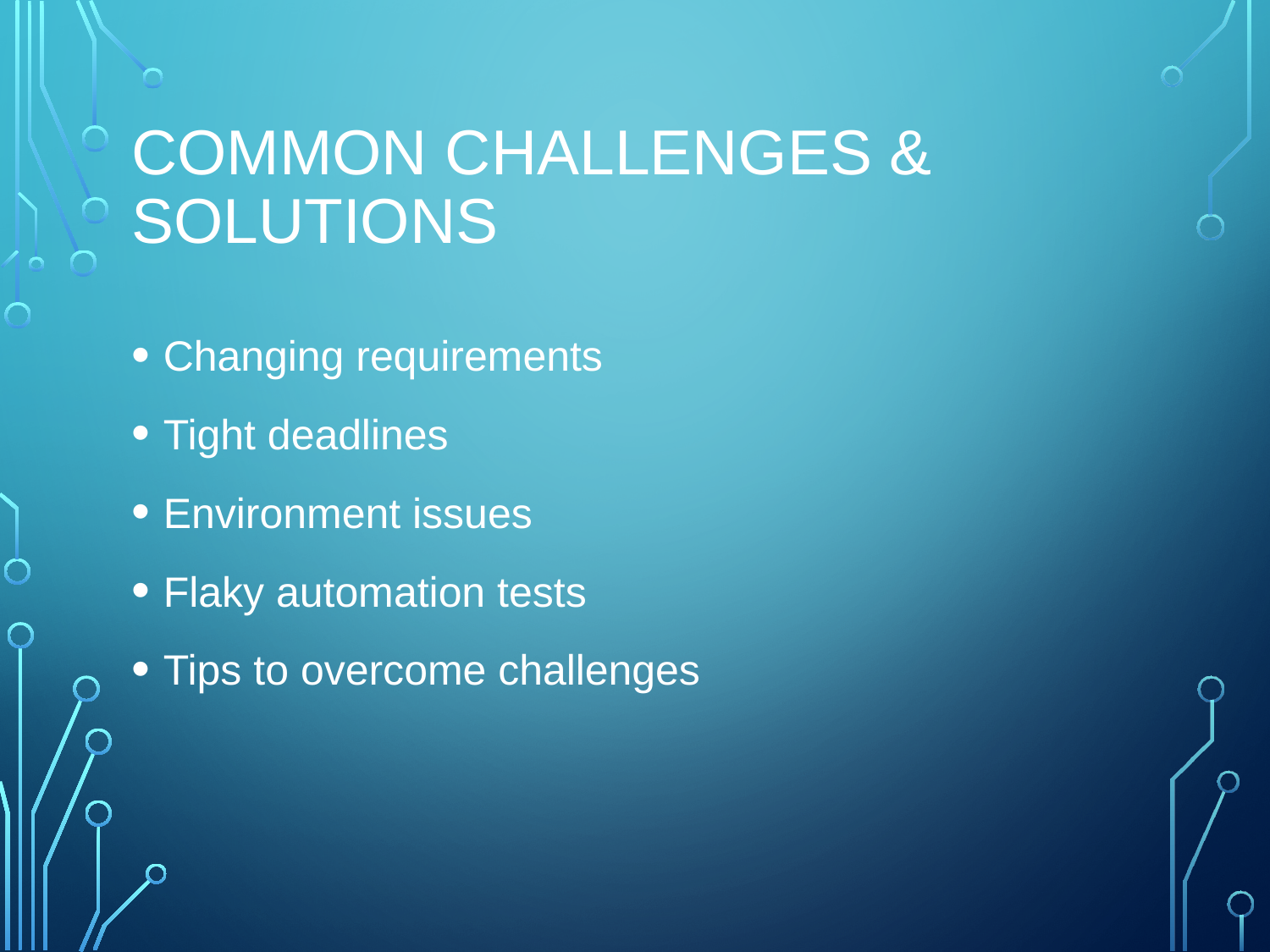

# Common Challenges & Solutions
Changing requirements
Tight deadlines
Environment issues
Flaky automation tests
Tips to overcome challenges